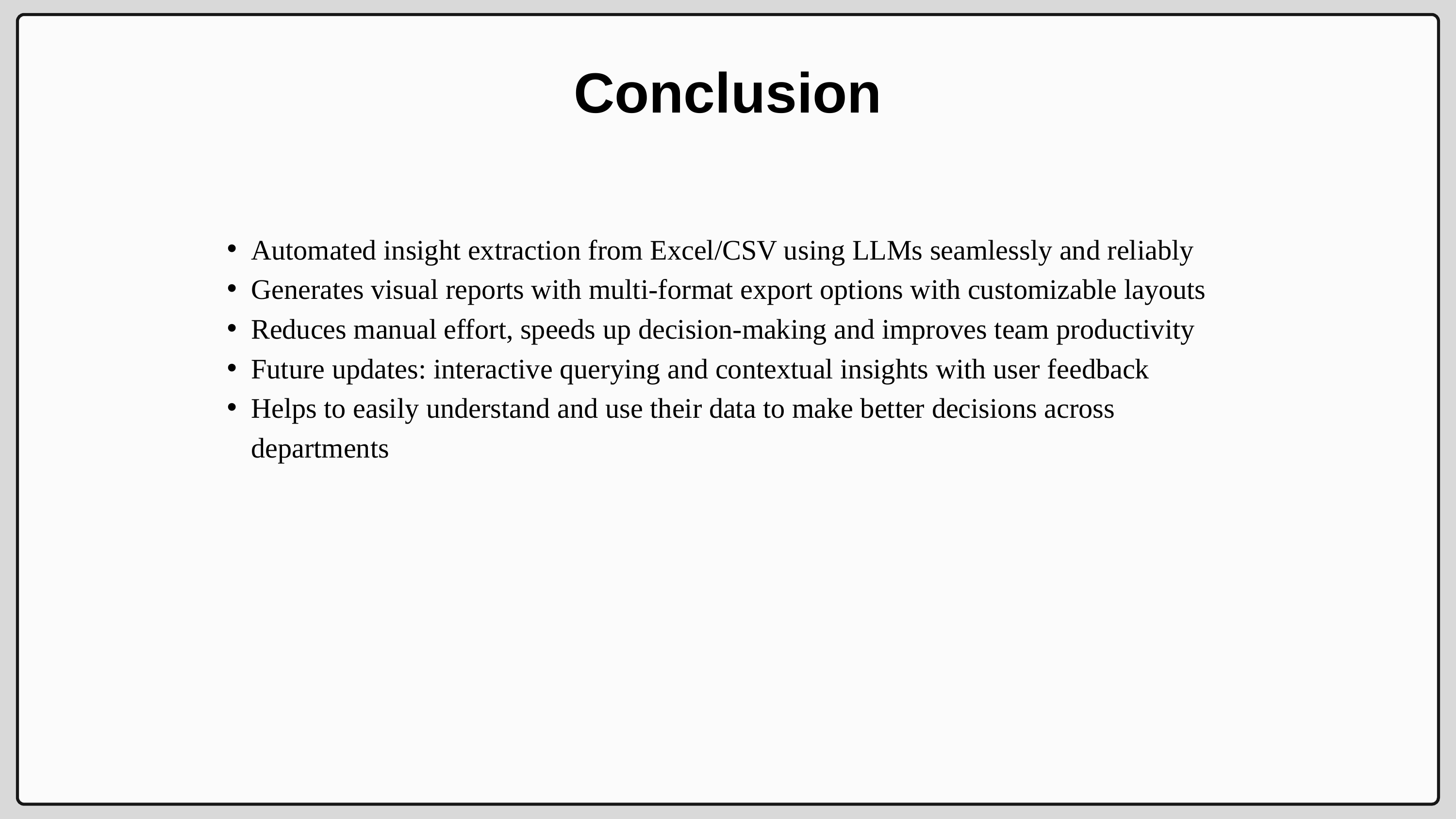

Conclusion
Automated insight extraction from Excel/CSV using LLMs seamlessly and reliably
Generates visual reports with multi-format export options with customizable layouts
Reduces manual effort, speeds up decision-making and improves team productivity
Future updates: interactive querying and contextual insights with user feedback
Helps to easily understand and use their data to make better decisions across departments